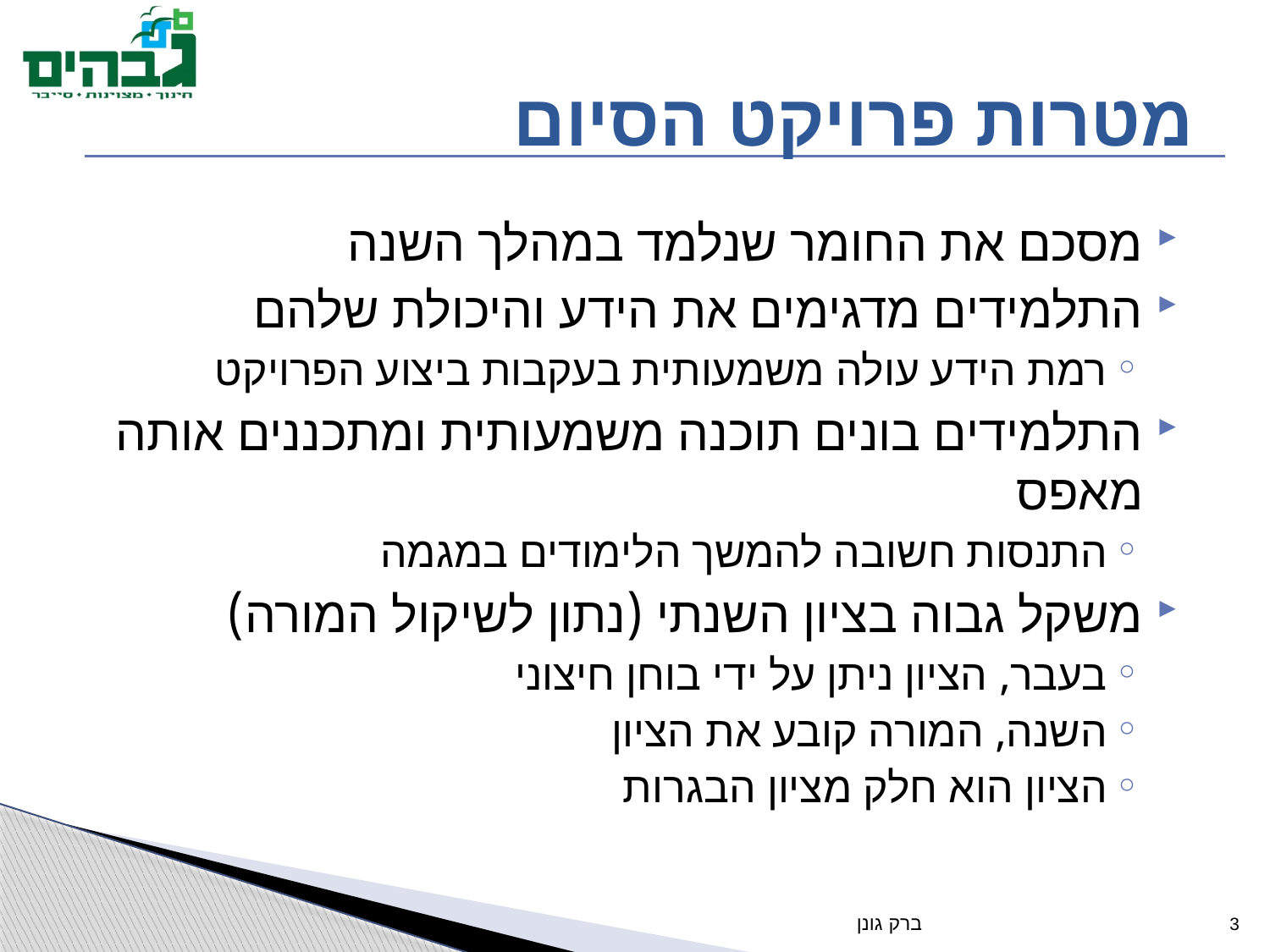

# מטרות פרויקט הסיום
מסכם את החומר שנלמד במהלך השנה
התלמידים מדגימים את הידע והיכולת שלהם
רמת הידע עולה משמעותית בעקבות ביצוע הפרויקט
התלמידים בונים תוכנה משמעותית ומתכננים אותה מאפס
התנסות חשובה להמשך הלימודים במגמה
משקל גבוה בציון השנתי (נתון לשיקול המורה)
בעבר, הציון ניתן על ידי בוחן חיצוני
השנה, המורה קובע את הציון
הציון הוא חלק מציון הבגרות

ברק גונן
3